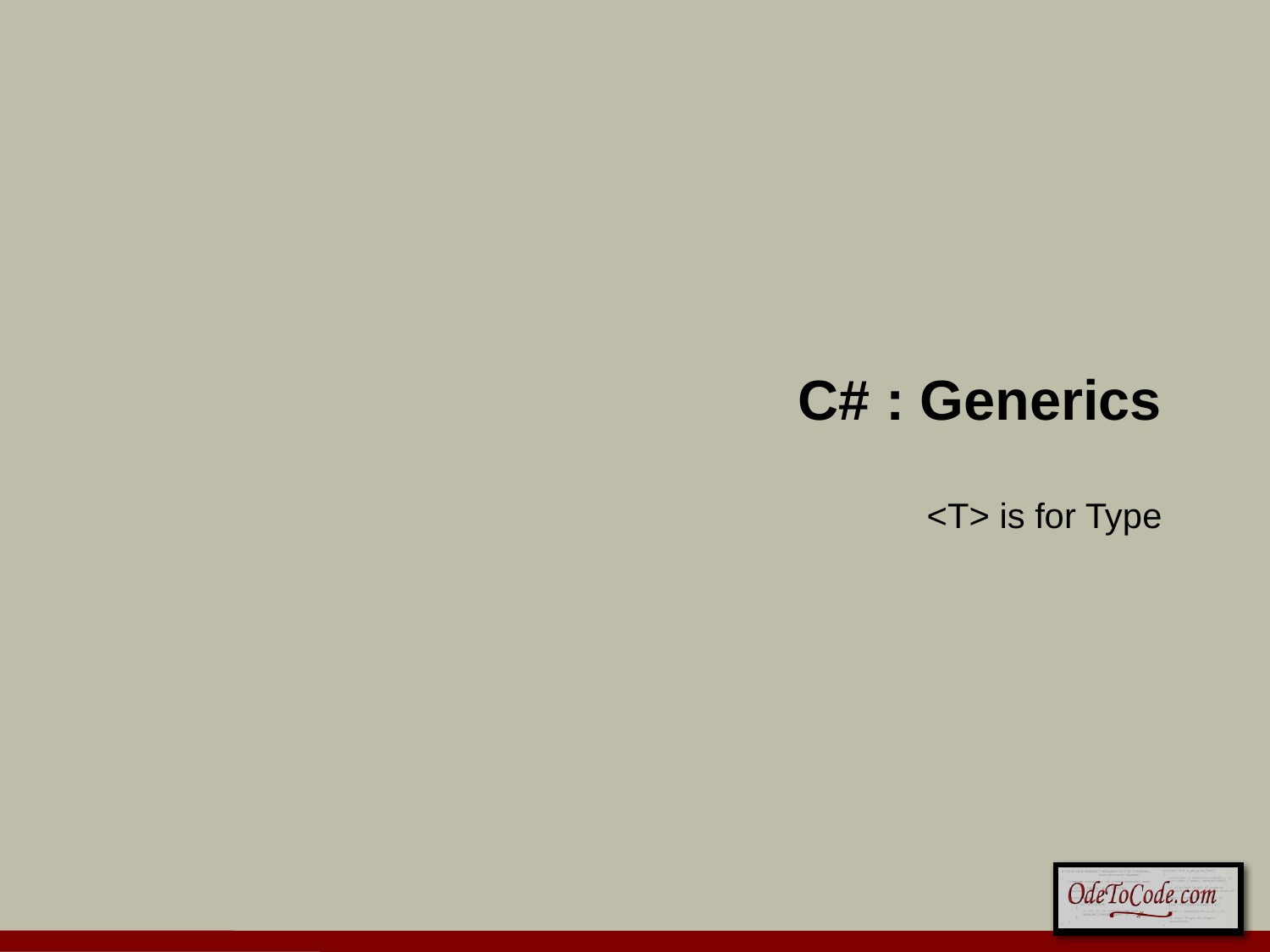

# C# : Generics
<T> is for Type